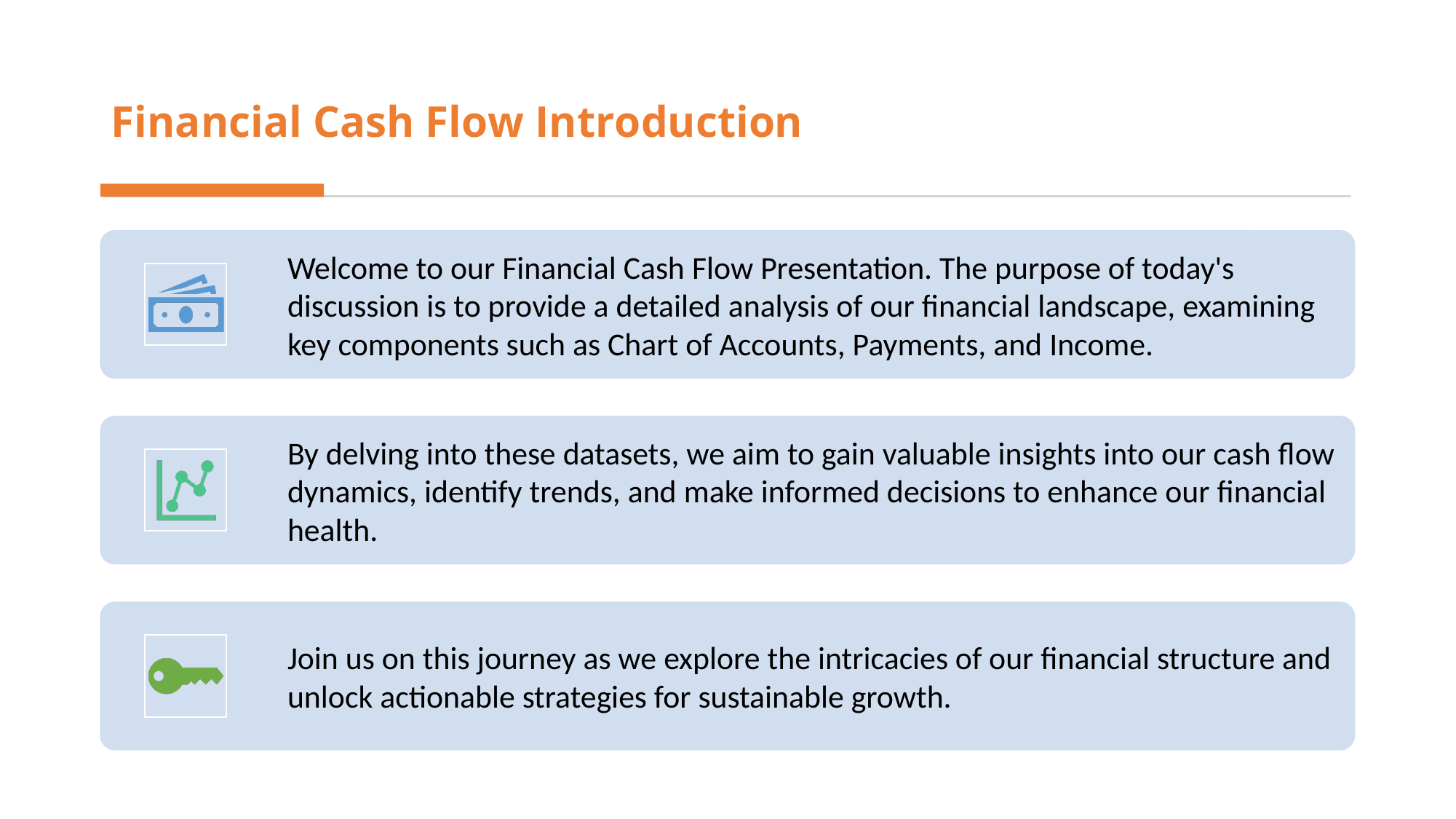

# Financial Cash Flow Introduction

Welcome to our Financial Cash Flow Presentation. The purpose of today's discussion is to provide a detailed analysis of our financial landscape, examining key components such as Chart of Accounts, Payments, and Income.
By delving into these datasets, we aim to gain valuable insights into our cash flow dynamics, identify trends, and make informed decisions to enhance our financial health.
Join us on this journey as we explore the intricacies of our financial structure and unlock actionable strategies for sustainable growth.